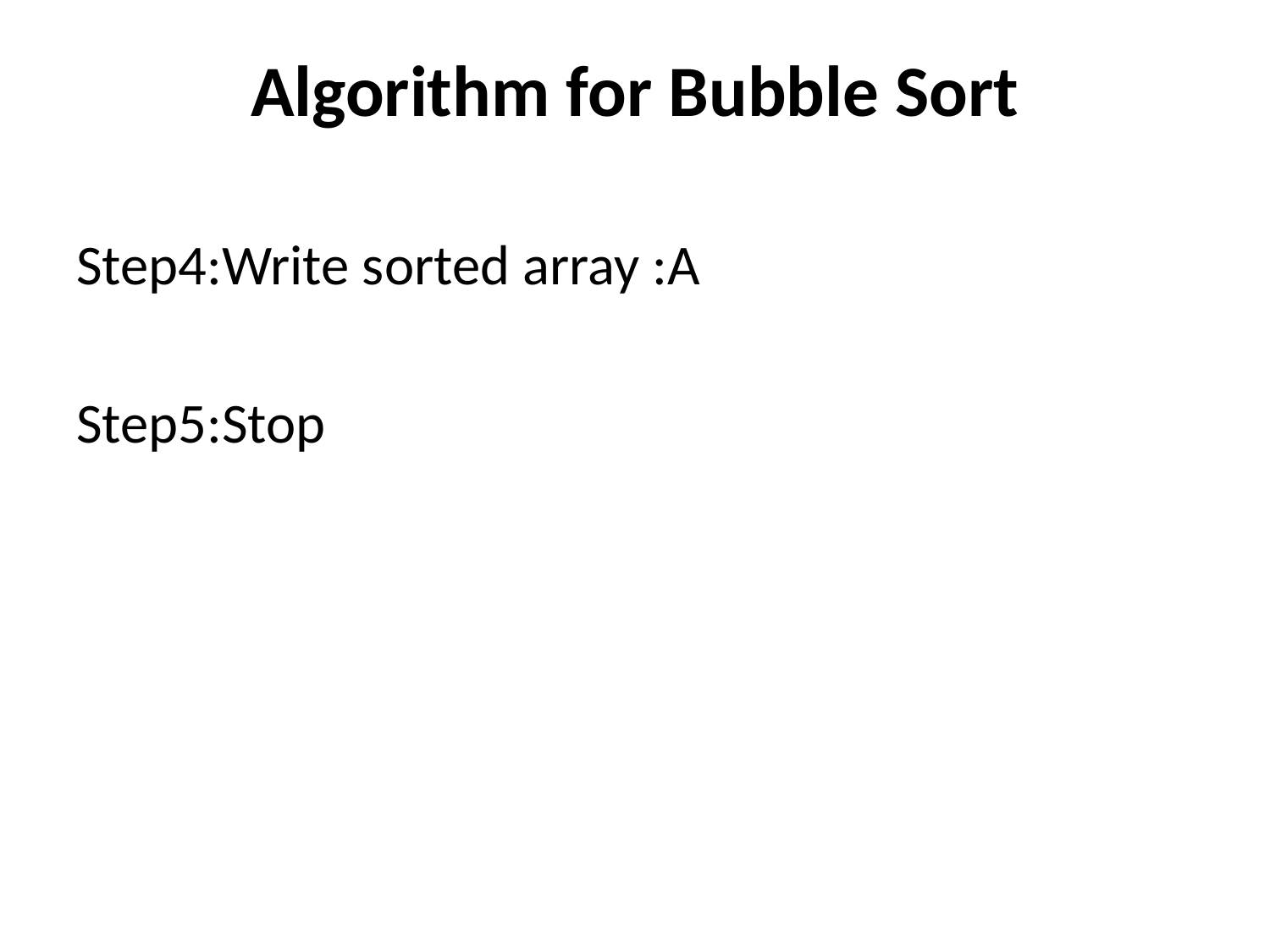

# Algorithm for Bubble Sort
Step4:Write sorted array :A

Step5:Stop